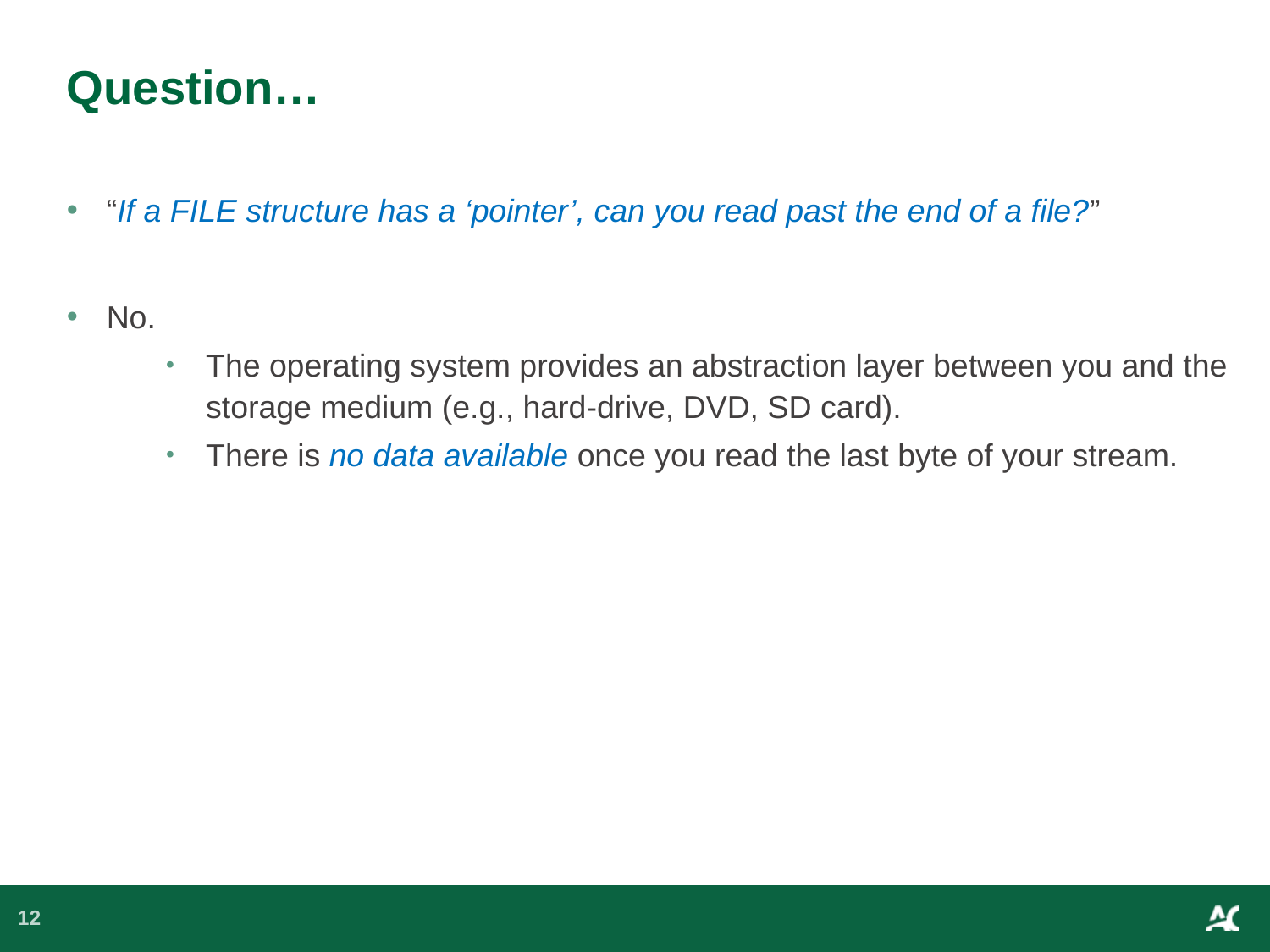

# Question…
“If a FILE structure has a ‘pointer’, can you read past the end of a file?”

No.
The operating system provides an abstraction layer between you and the storage medium (e.g., hard-drive, DVD, SD card).
There is no data available once you read the last byte of your stream.
12